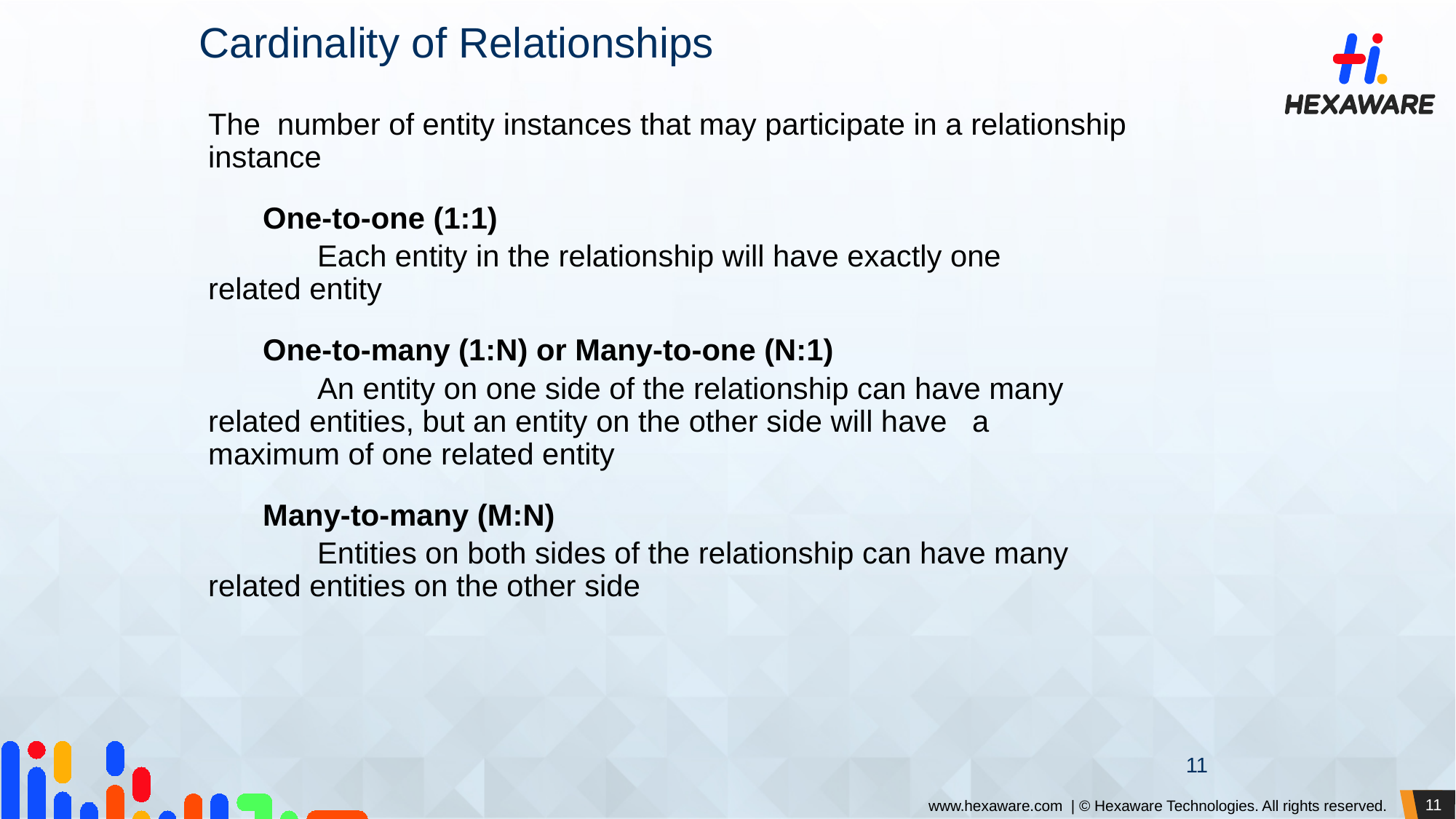

Cardinality of Relationships
The  number of entity instances that may participate in a relationship instance
	One-to-one (1:1)
	Each entity in the relationship will have exactly one 	related entity
	One-to-many (1:N) or Many-to-one (N:1)
	An entity on one side of the relationship can have many 	related entities, but an entity on the other side will have 	a maximum of one related entity
	Many-to-many (M:N)
	Entities on both sides of the relationship can have many 	related entities on the other side

11